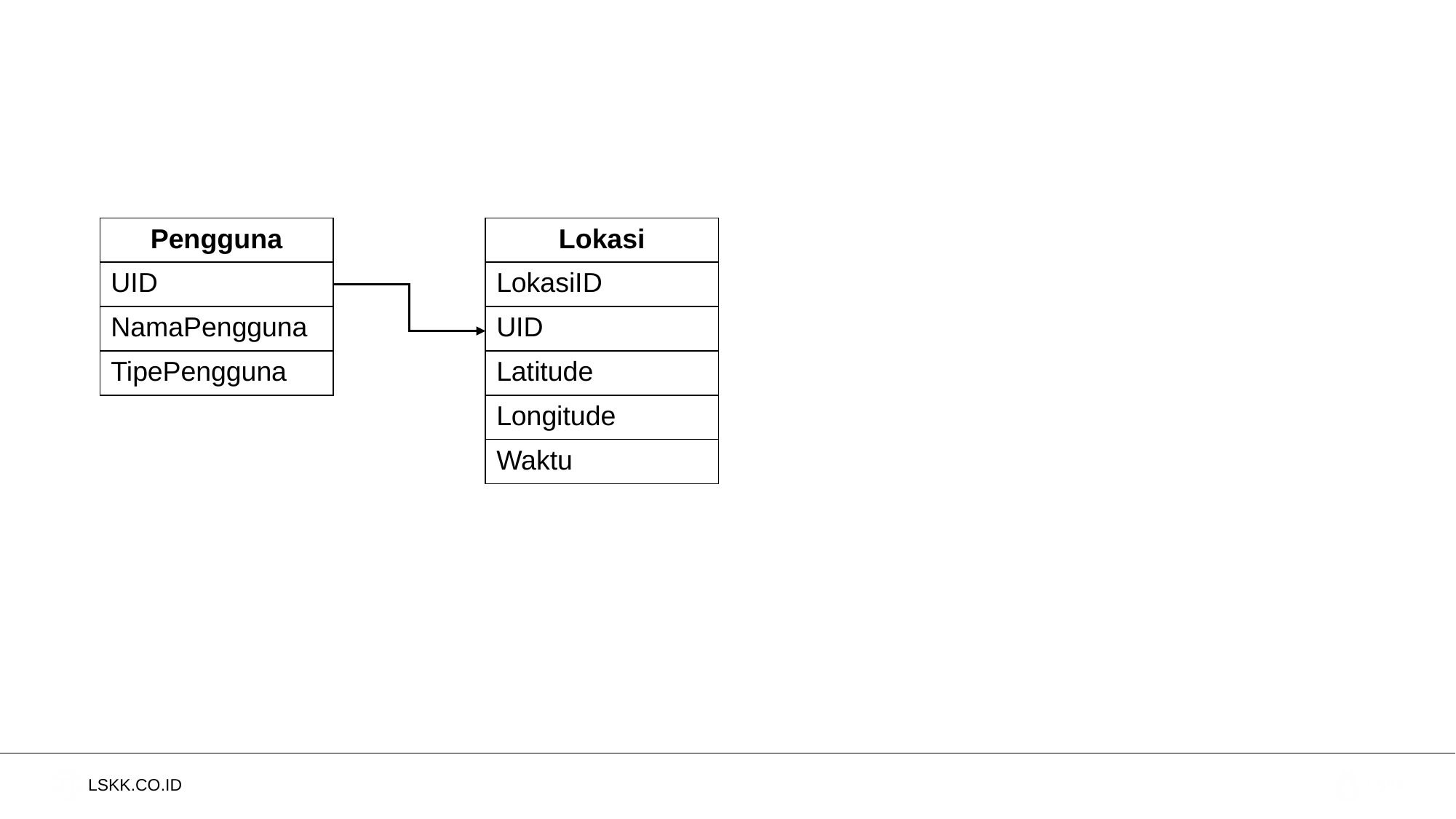

#
| Pengguna |
| --- |
| UID |
| NamaPengguna |
| TipePengguna |
| Lokasi |
| --- |
| LokasiID |
| UID |
| Latitude |
| Longitude |
| Waktu |